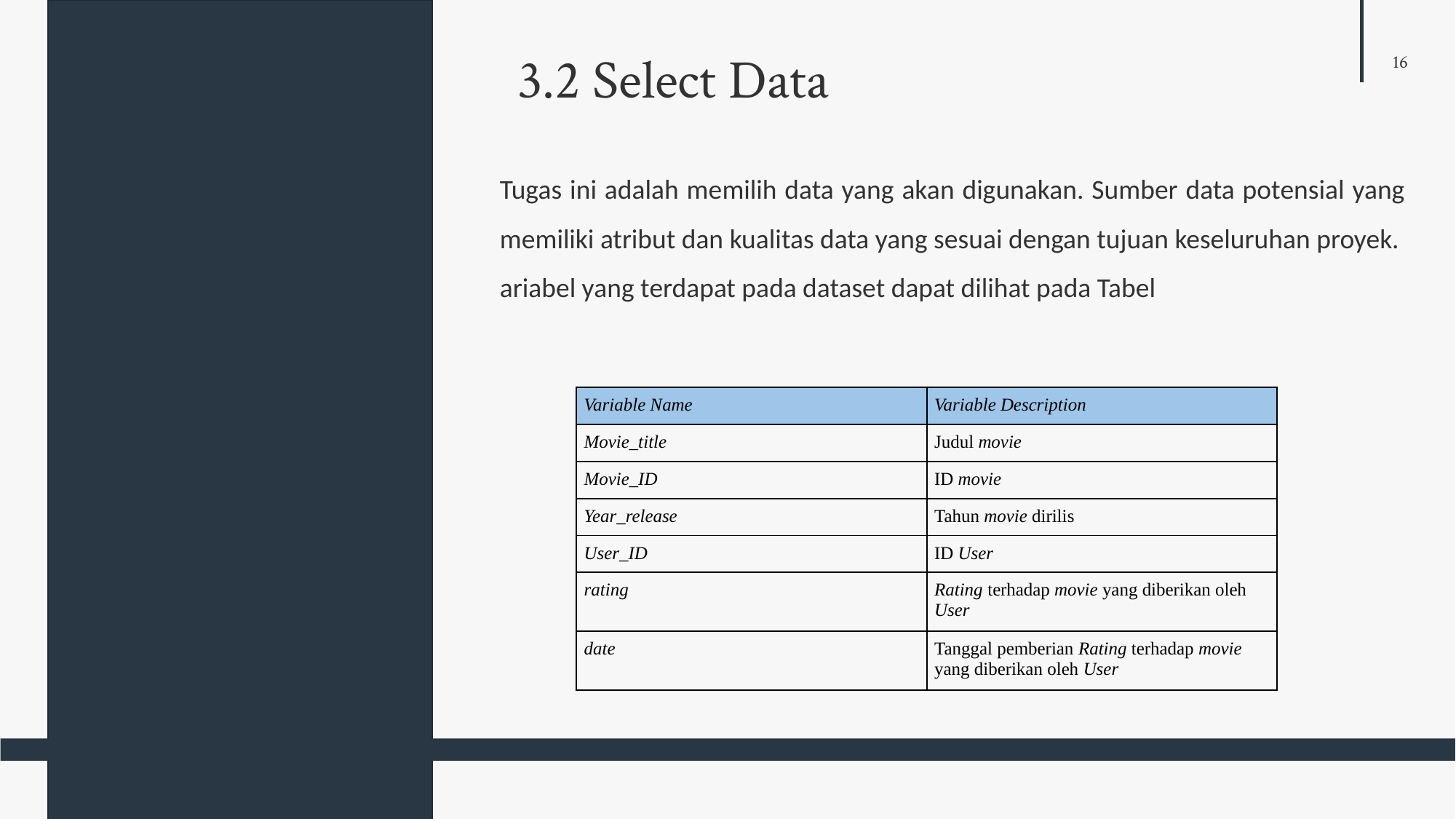

3.2 Select Data
Tugas ini adalah memilih data yang akan digunakan. Sumber data potensial yang memiliki atribut dan kualitas data yang sesuai dengan tujuan keseluruhan proyek.
ariabel yang terdapat pada dataset dapat dilihat pada Tabel

| Variable Name | Variable Description |
| --- | --- |
| Movie\_title | Judul movie |
| Movie\_ID | ID movie |
| Year\_release | Tahun movie dirilis |
| User\_ID | ID User |
| rating | Rating terhadap movie yang diberikan oleh User |
| date | Tanggal pemberian Rating terhadap movie yang diberikan oleh User |
Learn More